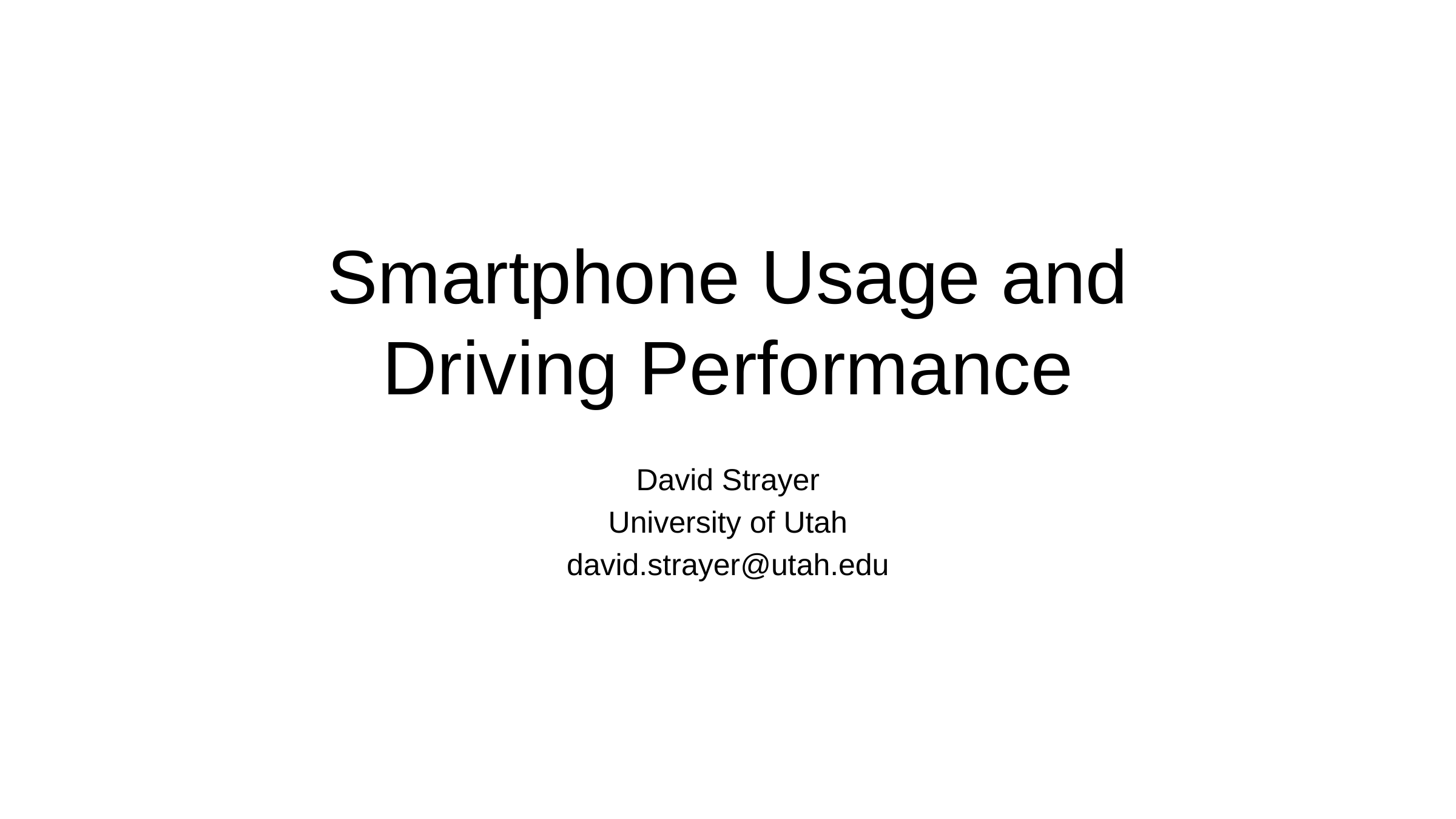

# Smartphone Usage and Driving Performance
David Strayer
University of Utah
david.strayer@utah.edu